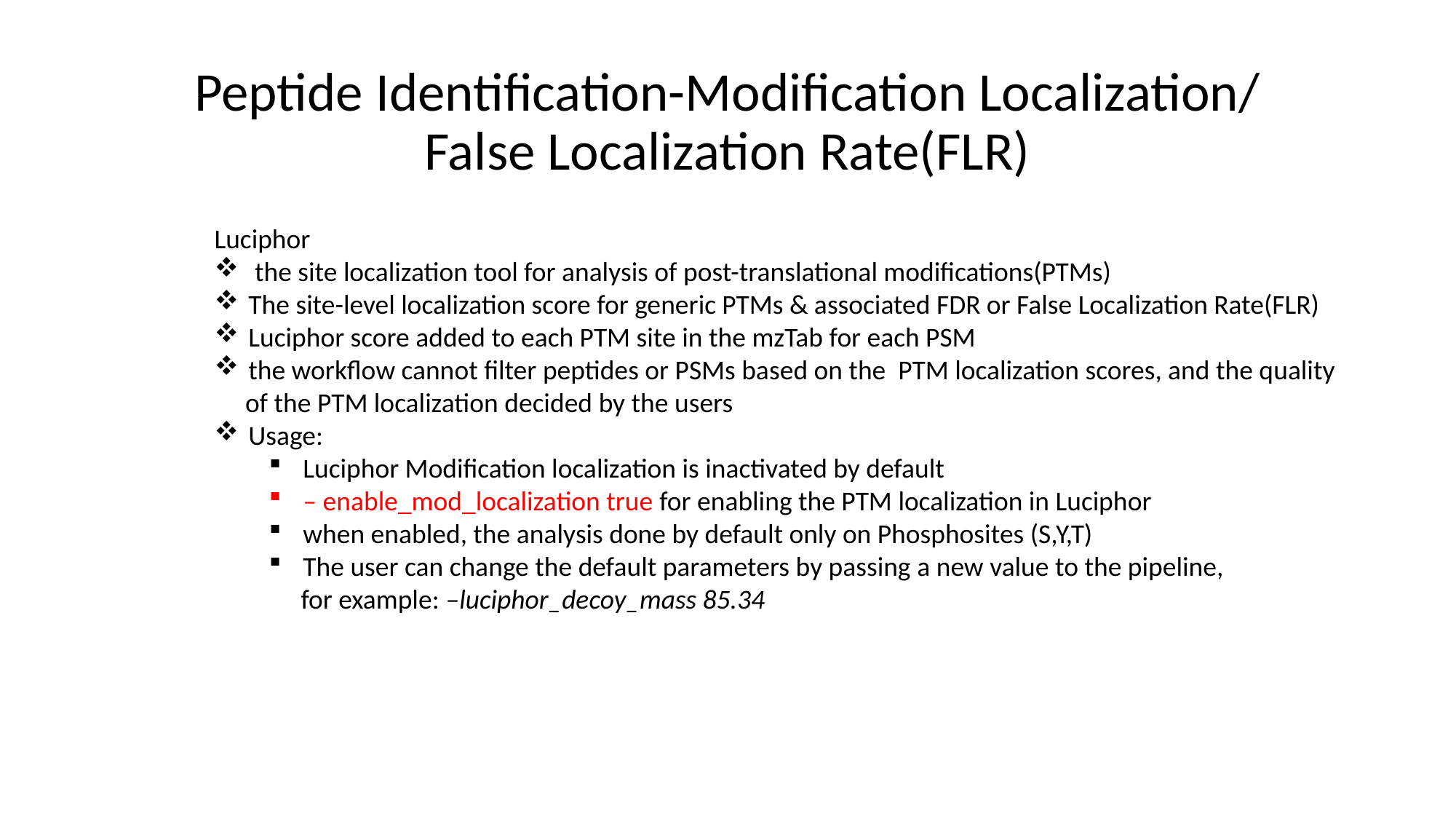

# Peptide Identification-Modification Localization/ False Localization Rate(FLR)
Luciphor
 the site localization tool for analysis of post-translational modifications(PTMs)
The site-level localization score for generic PTMs & associated FDR or False Localization Rate(FLR)
Luciphor score added to each PTM site in the mzTab for each PSM
the workflow cannot filter peptides or PSMs based on the  PTM localization scores, and the quality
     of the PTM localization decided by the users
Usage:
Luciphor Modification localization is inactivated by default
– enable_mod_localization true for enabling the PTM localization in Luciphor
when enabled, the analysis done by default only on Phosphosites (S,Y,T)
The user can change the default parameters by passing a new value to the pipeline,
              for example: –luciphor_decoy_mass 85.34